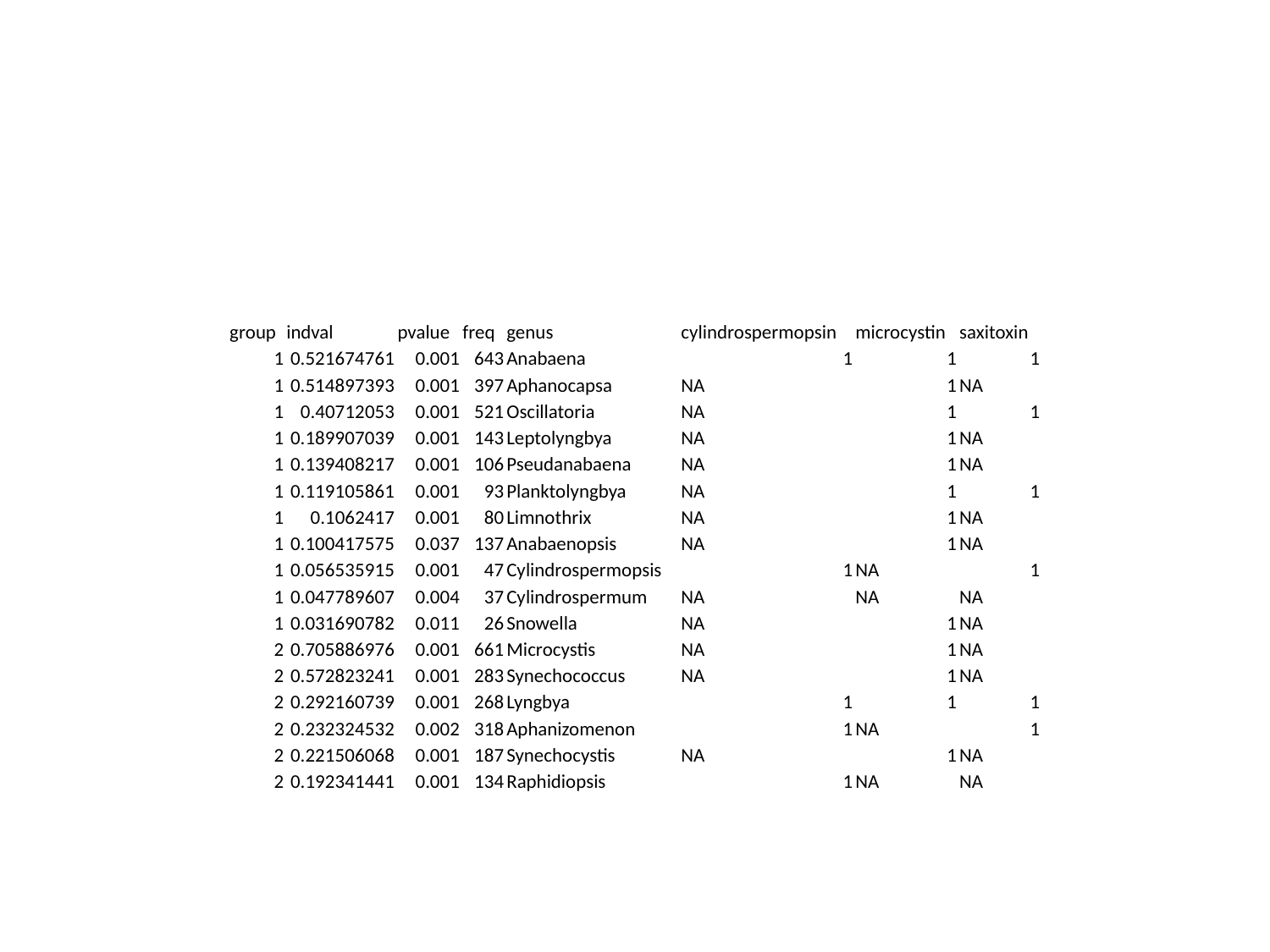

| group | indval | pvalue | freq | genus | cylindrospermopsin | microcystin | saxitoxin |
| --- | --- | --- | --- | --- | --- | --- | --- |
| 1 | 0.521674761 | 0.001 | 643 | Anabaena | 1 | 1 | 1 |
| 1 | 0.514897393 | 0.001 | 397 | Aphanocapsa | NA | 1 | NA |
| 1 | 0.40712053 | 0.001 | 521 | Oscillatoria | NA | 1 | 1 |
| 1 | 0.189907039 | 0.001 | 143 | Leptolyngbya | NA | 1 | NA |
| 1 | 0.139408217 | 0.001 | 106 | Pseudanabaena | NA | 1 | NA |
| 1 | 0.119105861 | 0.001 | 93 | Planktolyngbya | NA | 1 | 1 |
| 1 | 0.1062417 | 0.001 | 80 | Limnothrix | NA | 1 | NA |
| 1 | 0.100417575 | 0.037 | 137 | Anabaenopsis | NA | 1 | NA |
| 1 | 0.056535915 | 0.001 | 47 | Cylindrospermopsis | 1 | NA | 1 |
| 1 | 0.047789607 | 0.004 | 37 | Cylindrospermum | NA | NA | NA |
| 1 | 0.031690782 | 0.011 | 26 | Snowella | NA | 1 | NA |
| 2 | 0.705886976 | 0.001 | 661 | Microcystis | NA | 1 | NA |
| 2 | 0.572823241 | 0.001 | 283 | Synechococcus | NA | 1 | NA |
| 2 | 0.292160739 | 0.001 | 268 | Lyngbya | 1 | 1 | 1 |
| 2 | 0.232324532 | 0.002 | 318 | Aphanizomenon | 1 | NA | 1 |
| 2 | 0.221506068 | 0.001 | 187 | Synechocystis | NA | 1 | NA |
| 2 | 0.192341441 | 0.001 | 134 | Raphidiopsis | 1 | NA | NA |